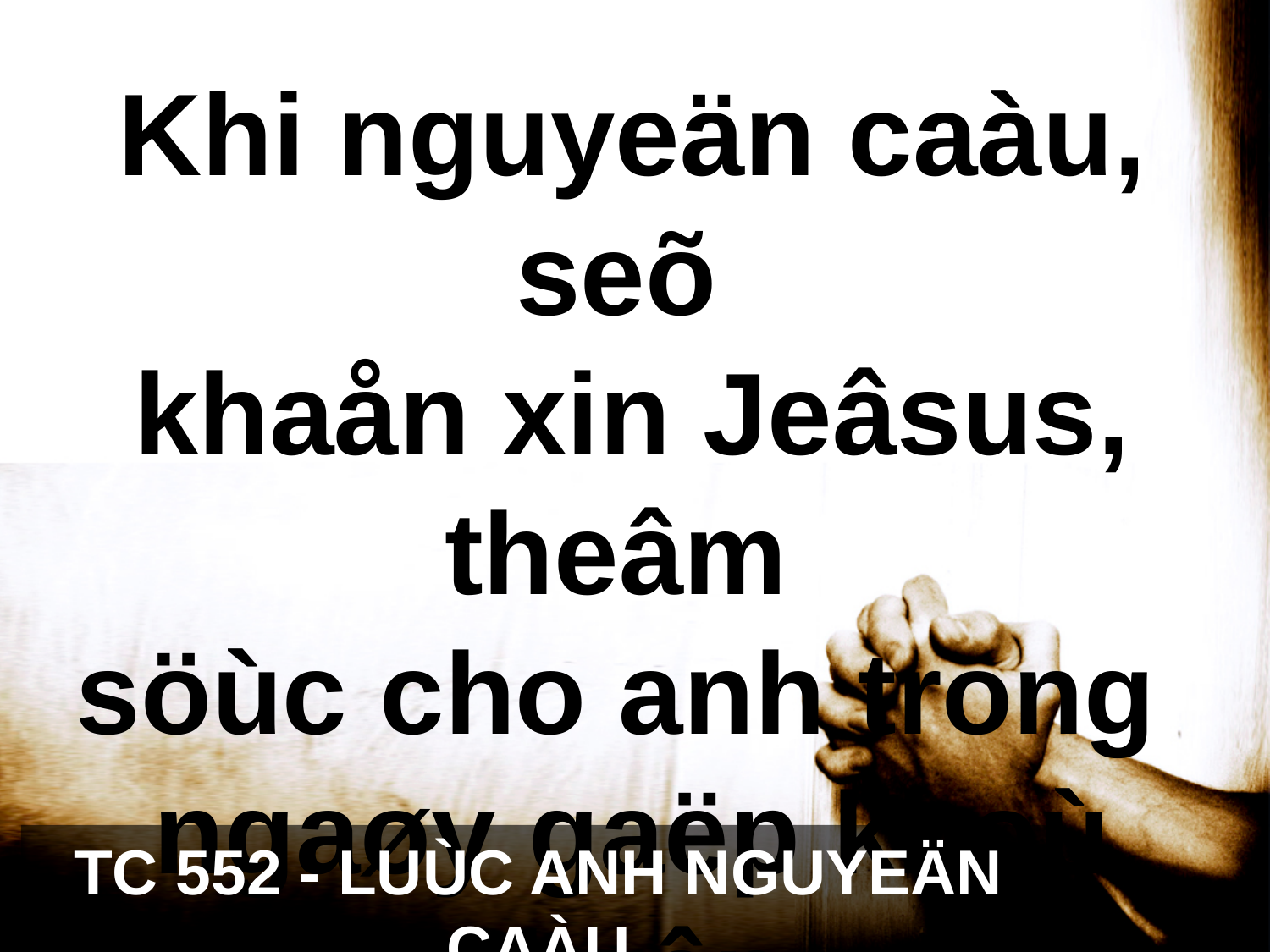

Khi nguyeän caàu, seõ
khaån xin Jeâsus, theâm
söùc cho anh trong
ngaøy gaëp khoù khaên.
TC 552 - LUÙC ANH NGUYEÄN CAÀU